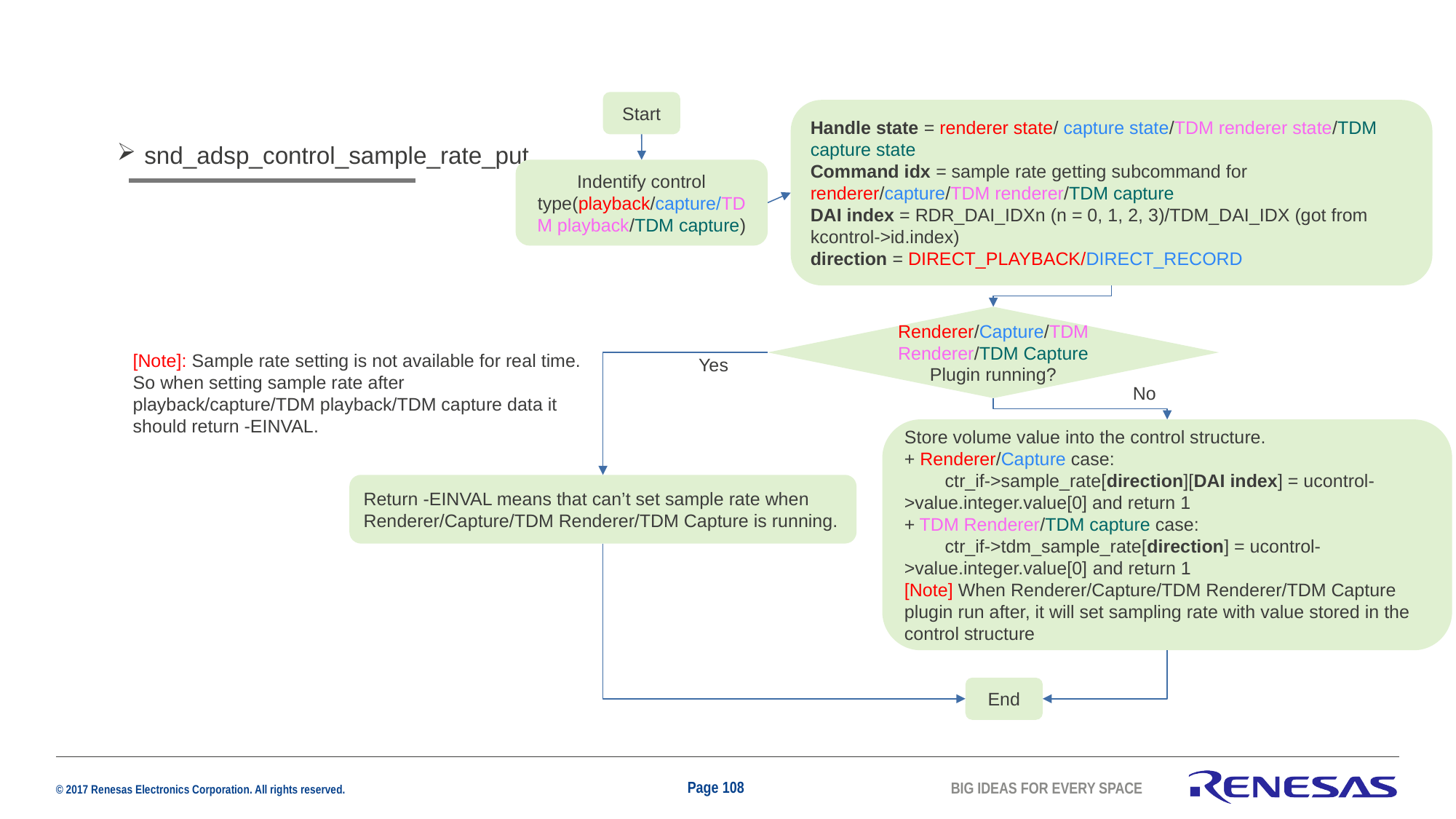

Start
Handle state = renderer state/ capture state/TDM renderer state/TDM capture state
Command idx = sample rate getting subcommand for renderer/capture/TDM renderer/TDM capture
DAI index = RDR_DAI_IDXn (n = 0, 1, 2, 3)/TDM_DAI_IDX (got from kcontrol->id.index)
direction = DIRECT_PLAYBACK/DIRECT_RECORD
snd_adsp_control_sample_rate_put
Indentify control type(playback/capture/TDM playback/TDM capture)
Renderer/Capture/TDM Renderer/TDM Capture Plugin running?
[Note]: Sample rate setting is not available for real time. So when setting sample rate after playback/capture/TDM playback/TDM capture data it should return -EINVAL.
Yes
No
Store volume value into the control structure.
+ Renderer/Capture case:
        ctr_if->sample_rate[direction][DAI index] = ucontrol->value.integer.value[0] and return 1
+ TDM Renderer/TDM capture case:
        ctr_if->tdm_sample_rate[direction] = ucontrol->value.integer.value[0] and return 1
[Note] When Renderer/Capture/TDM Renderer/TDM Capture plugin run after, it will set sampling rate with value stored in the control structure
Return -EINVAL means that can’t set sample rate when Renderer/Capture/TDM Renderer/TDM Capture is running.
End
Page 108